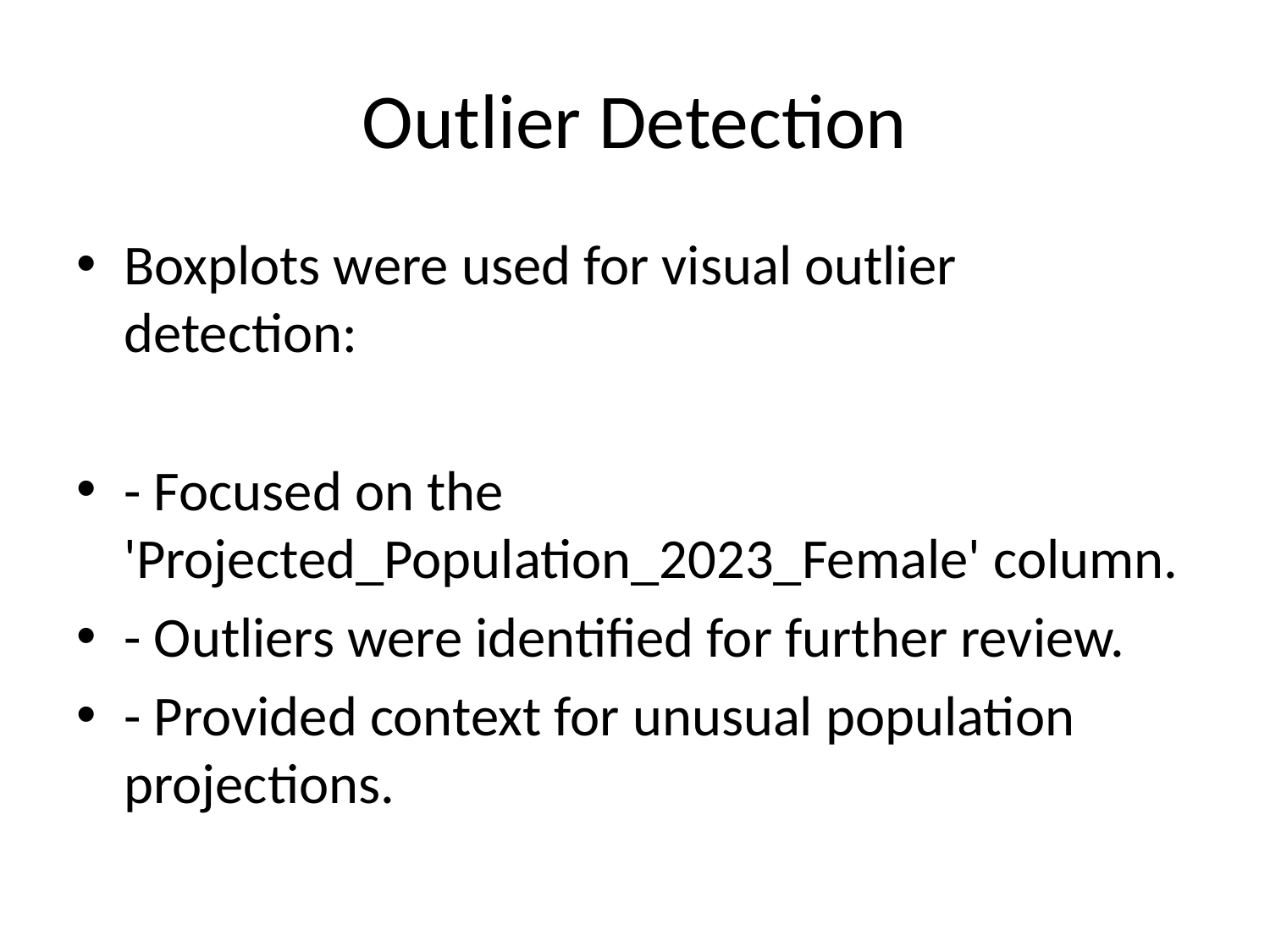

# Outlier Detection
Boxplots were used for visual outlier detection:

- Focused on the 'Projected_Population_2023_Female' column.
- Outliers were identified for further review.
- Provided context for unusual population projections.